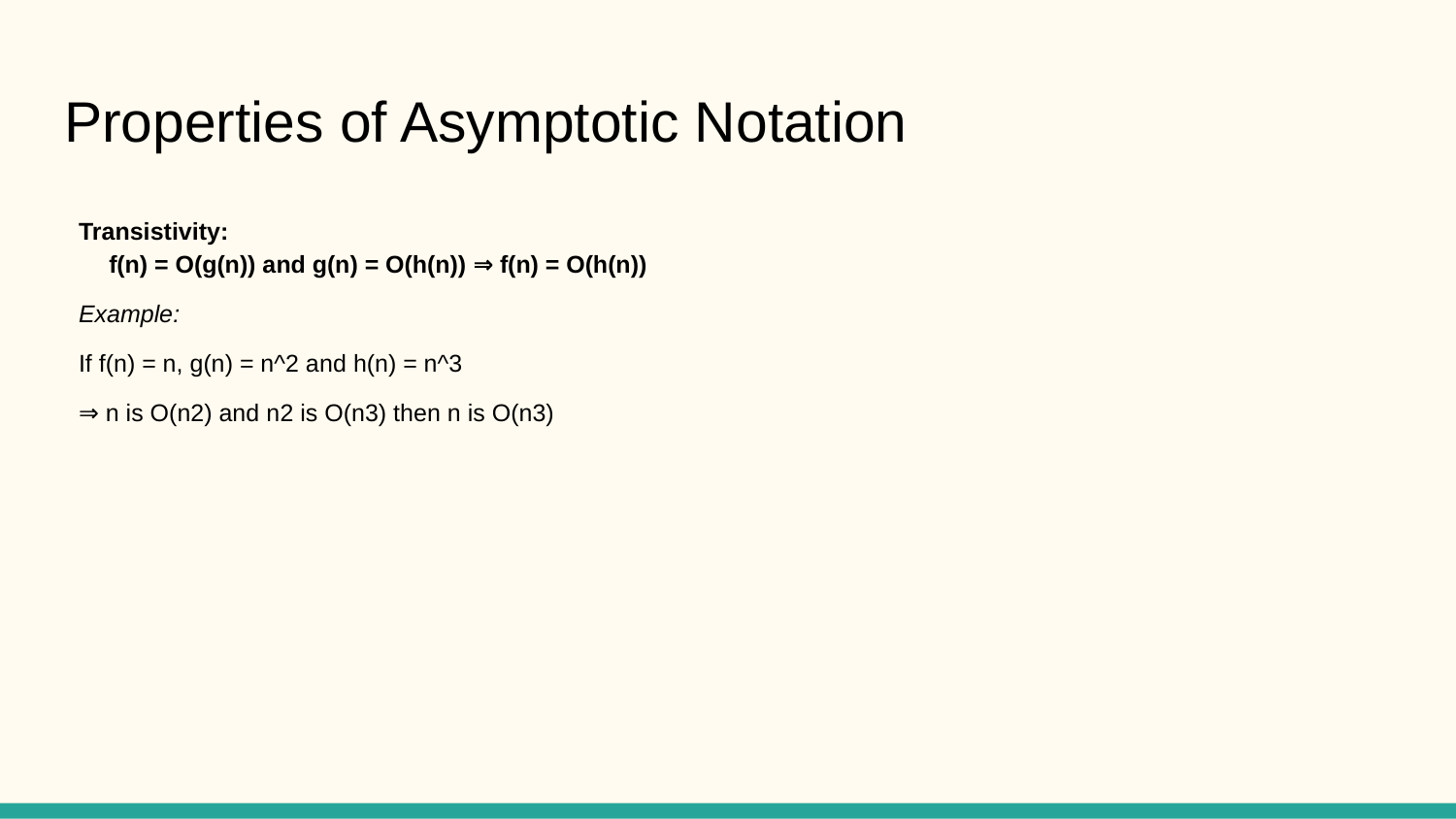

# Properties of Asymptotic Notation
Transistivity:
f(n) = O(g(n)) and g(n) = O(h(n)) ⇒ f(n) = O(h(n))
Example:
If f(n) = n, g(n) = n^2 and h(n) = n^3
⇒ n is O(n2) and n2 is O(n3) then n is O(n3)